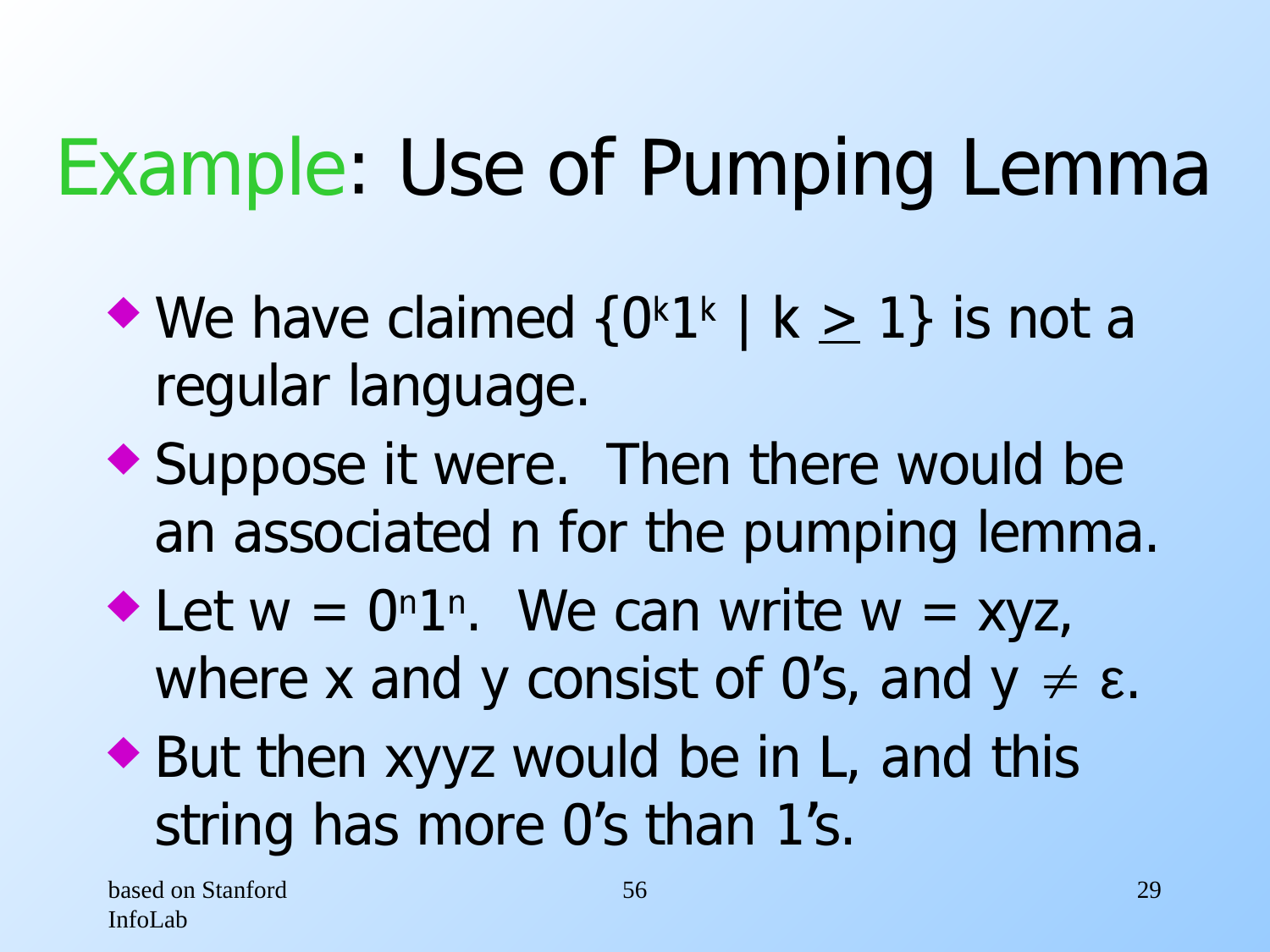

# Example: Use of Pumping Lemma
We have claimed {0k1k | k > 1} is not a regular language.
Suppose it were.  Then there would be an associated n for the pumping lemma.
Let w = 0n1n.  We can write w = xyz, where x and y consist of 0’s, and y ≠ ε.
But then xyyz would be in L, and this string has more 0’s than 1’s.
based on Stanford InfoLab
56
29